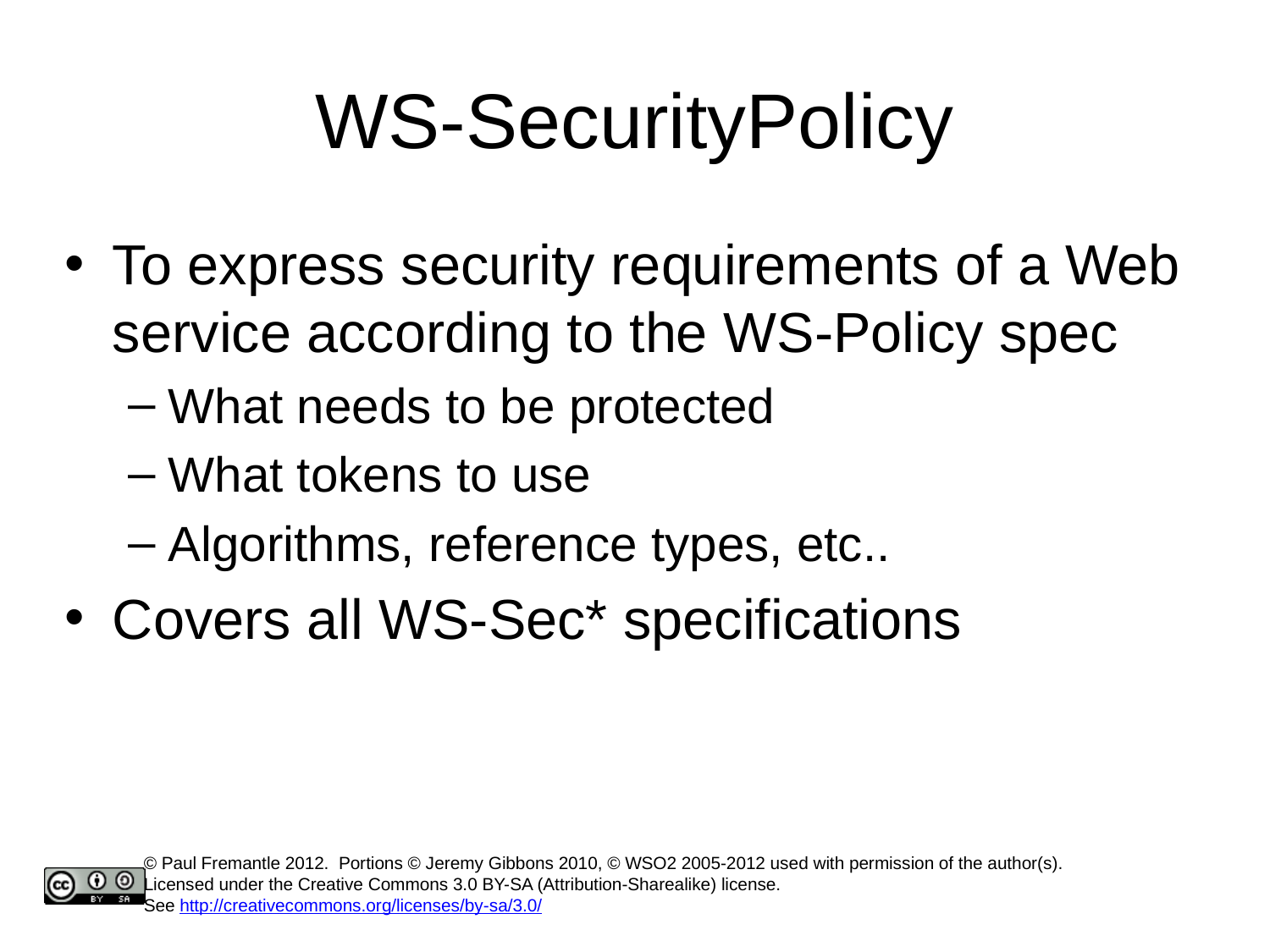

# WS-SecurityPolicy
To express security requirements of a Web service according to the WS-Policy spec
What needs to be protected
What tokens to use
Algorithms, reference types, etc..
Covers all WS-Sec* specifications